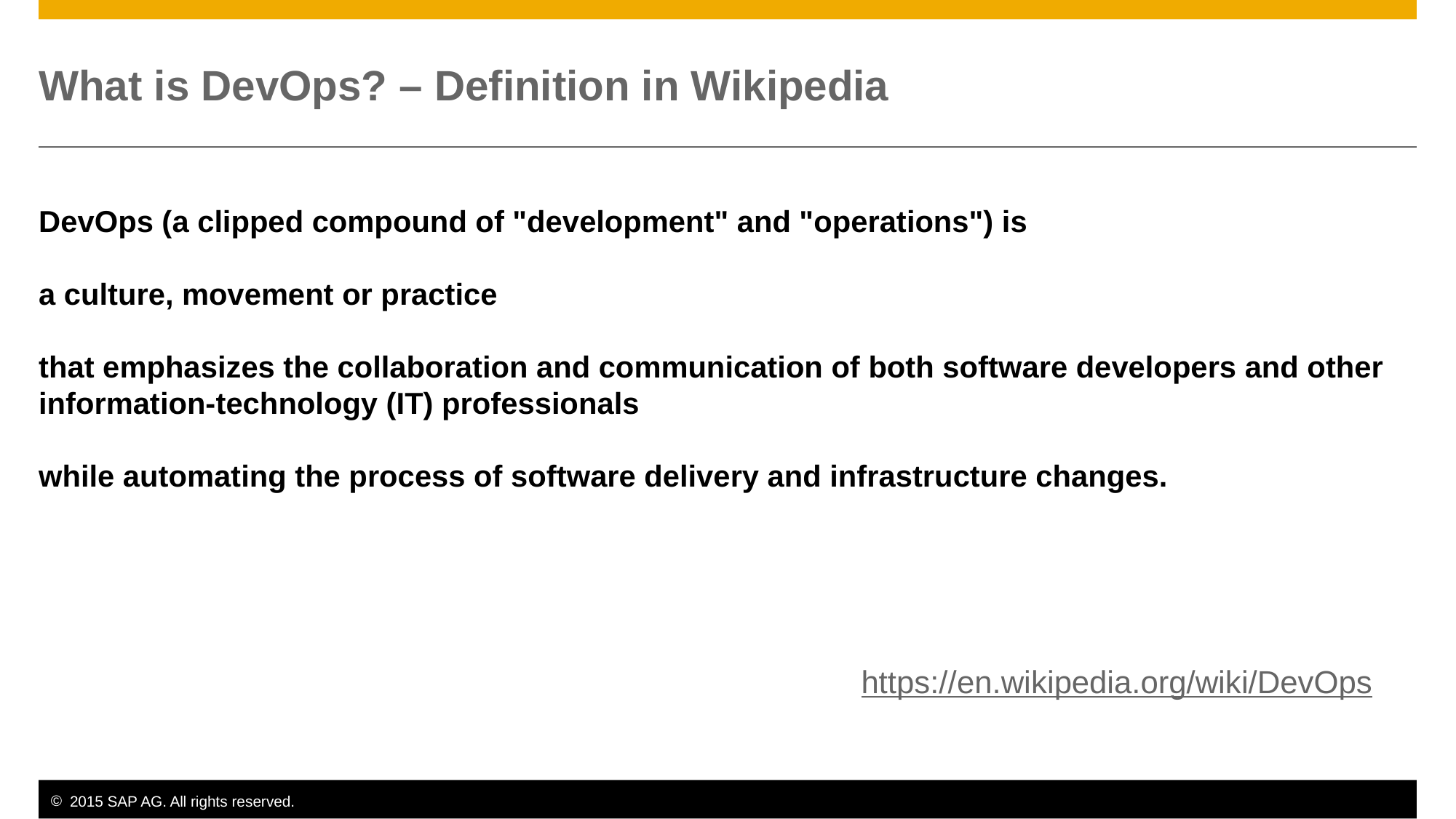

# What is DevOps? – Definition in Wikipedia
DevOps (a clipped compound of "development" and "operations") is
a culture, movement or practice
that emphasizes the collaboration and communication of both software developers and other information-technology (IT) professionals
while automating the process of software delivery and infrastructure changes.

https://en.wikipedia.org/wiki/DevOps